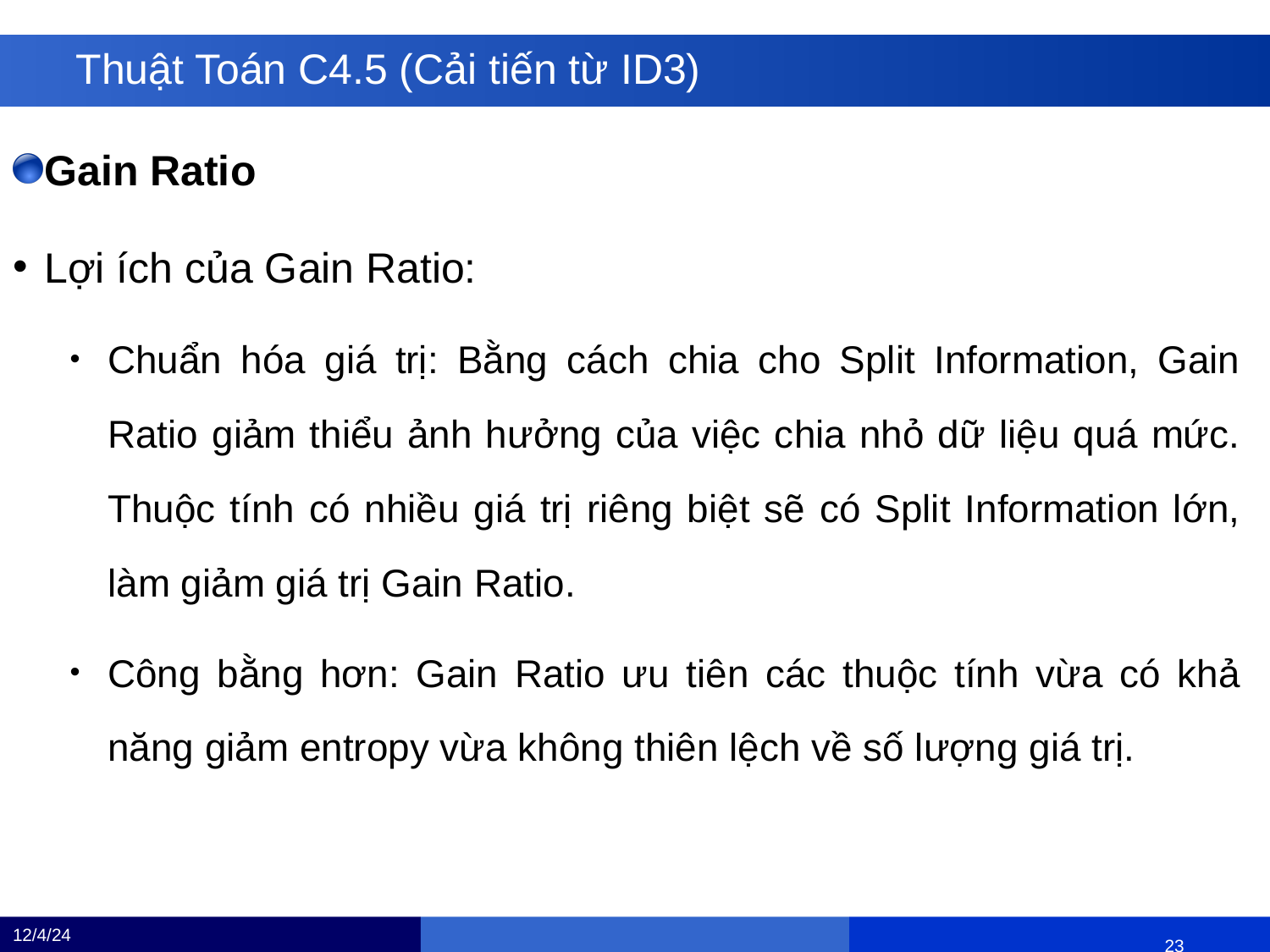

# Thuật Toán C4.5 (Cải tiến từ ID3)
Gain Ratio
Lợi ích của Gain Ratio:
Chuẩn hóa giá trị: Bằng cách chia cho Split Information, Gain Ratio giảm thiểu ảnh hưởng của việc chia nhỏ dữ liệu quá mức. Thuộc tính có nhiều giá trị riêng biệt sẽ có Split Information lớn, làm giảm giá trị Gain Ratio.
Công bằng hơn: Gain Ratio ưu tiên các thuộc tính vừa có khả năng giảm entropy vừa không thiên lệch về số lượng giá trị.

12/4/24

 		 			          23